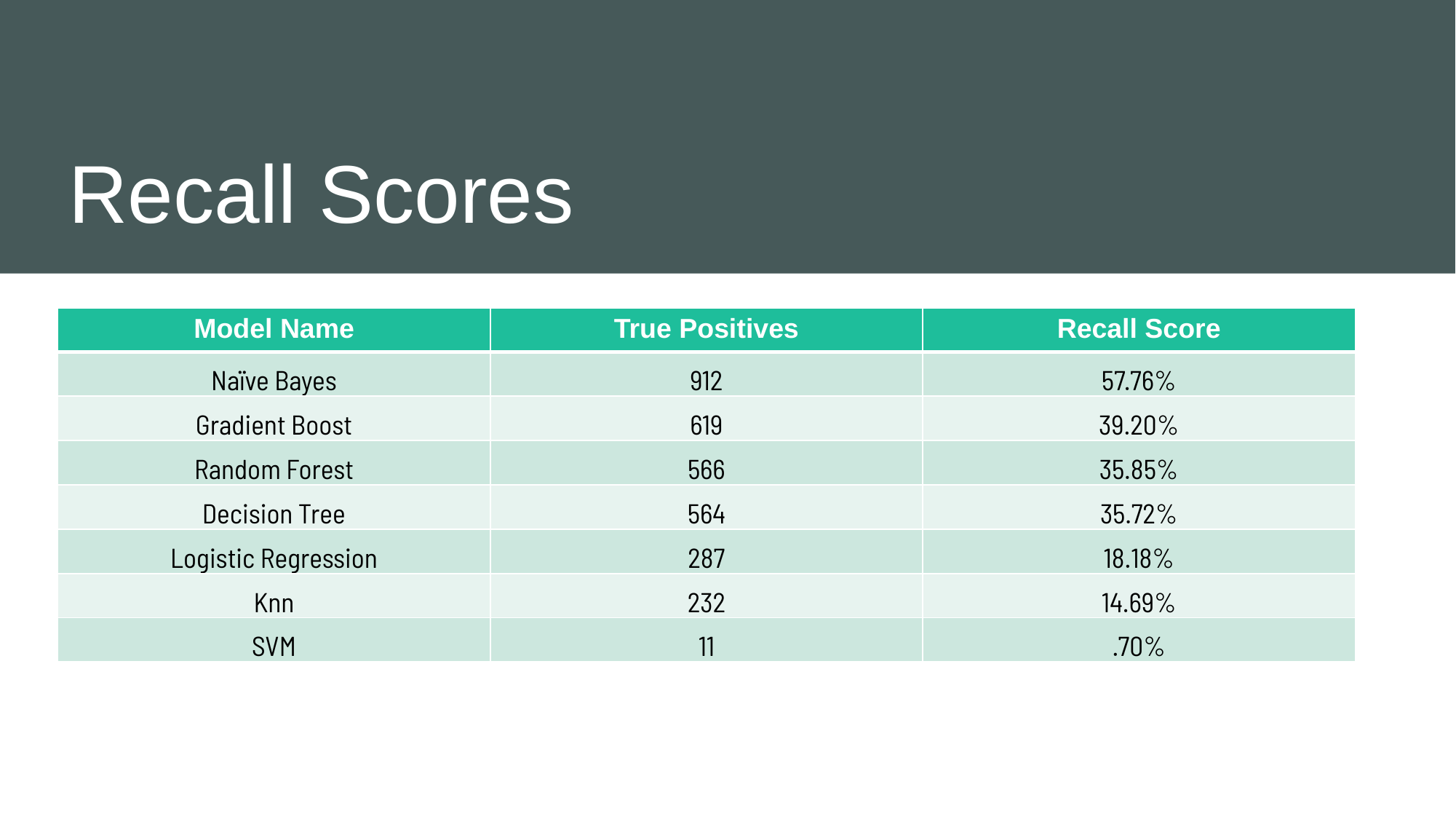

# Recall Scores
| Model Name | True Positives | Recall Score |
| --- | --- | --- |
| Naïve Bayes | 912 | 57.76% |
| Gradient Boost | 619 | 39.20% |
| Random Forest | 566 | 35.85% |
| Decision Tree | 564 | 35.72% |
| Logistic Regression | 287 | 18.18% |
| Knn | 232 | 14.69% |
| SVM | 11 | .70% |